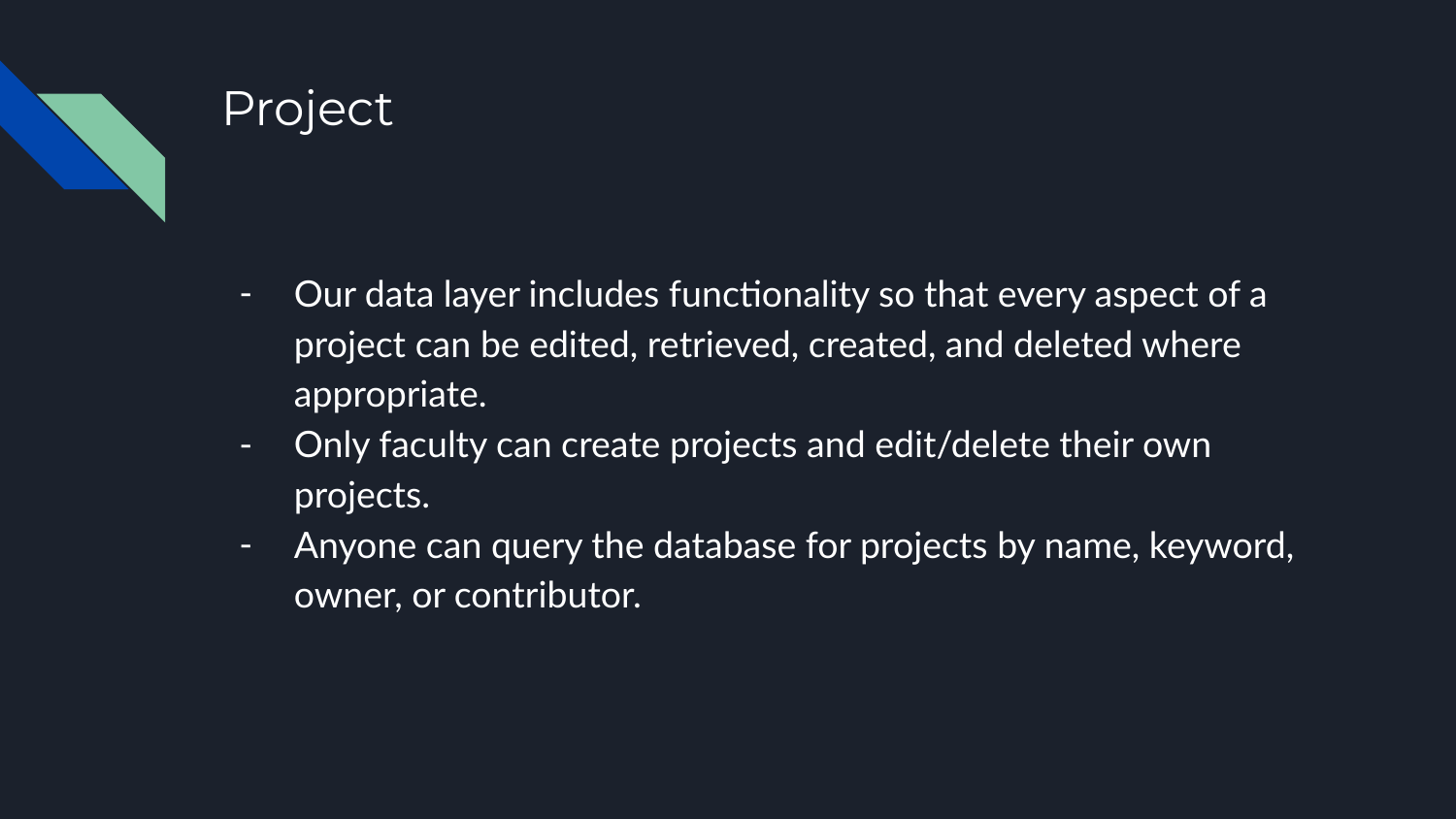

# Project
Our data layer includes functionality so that every aspect of a project can be edited, retrieved, created, and deleted where appropriate.
Only faculty can create projects and edit/delete their own projects.
Anyone can query the database for projects by name, keyword, owner, or contributor.